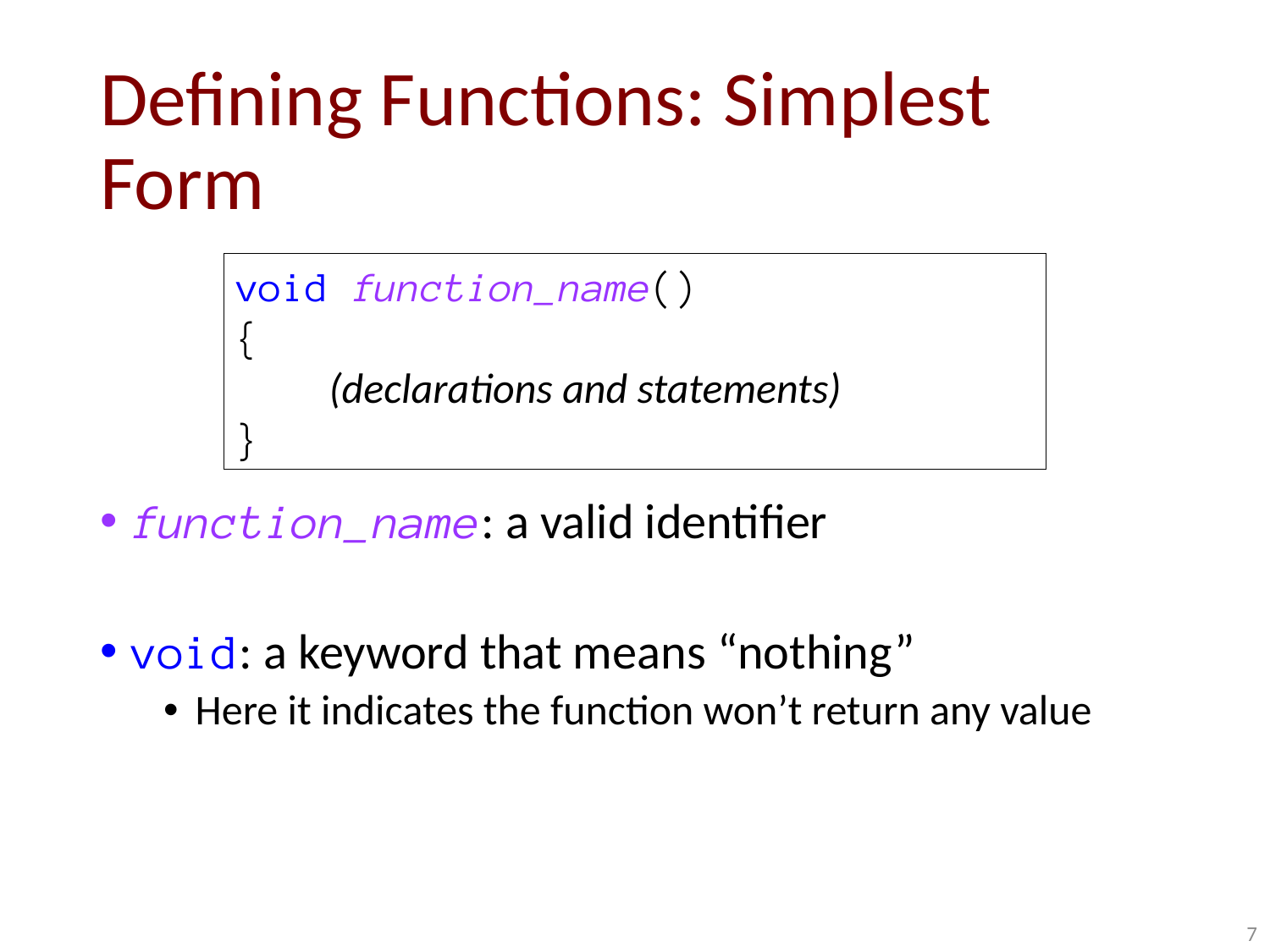

# Defining Functions: Simplest Form
void function_name()
{
    (declarations and statements)
}
function_name: a valid identifier

void: a keyword that means “nothing”
Here it indicates the function won’t return any value
7